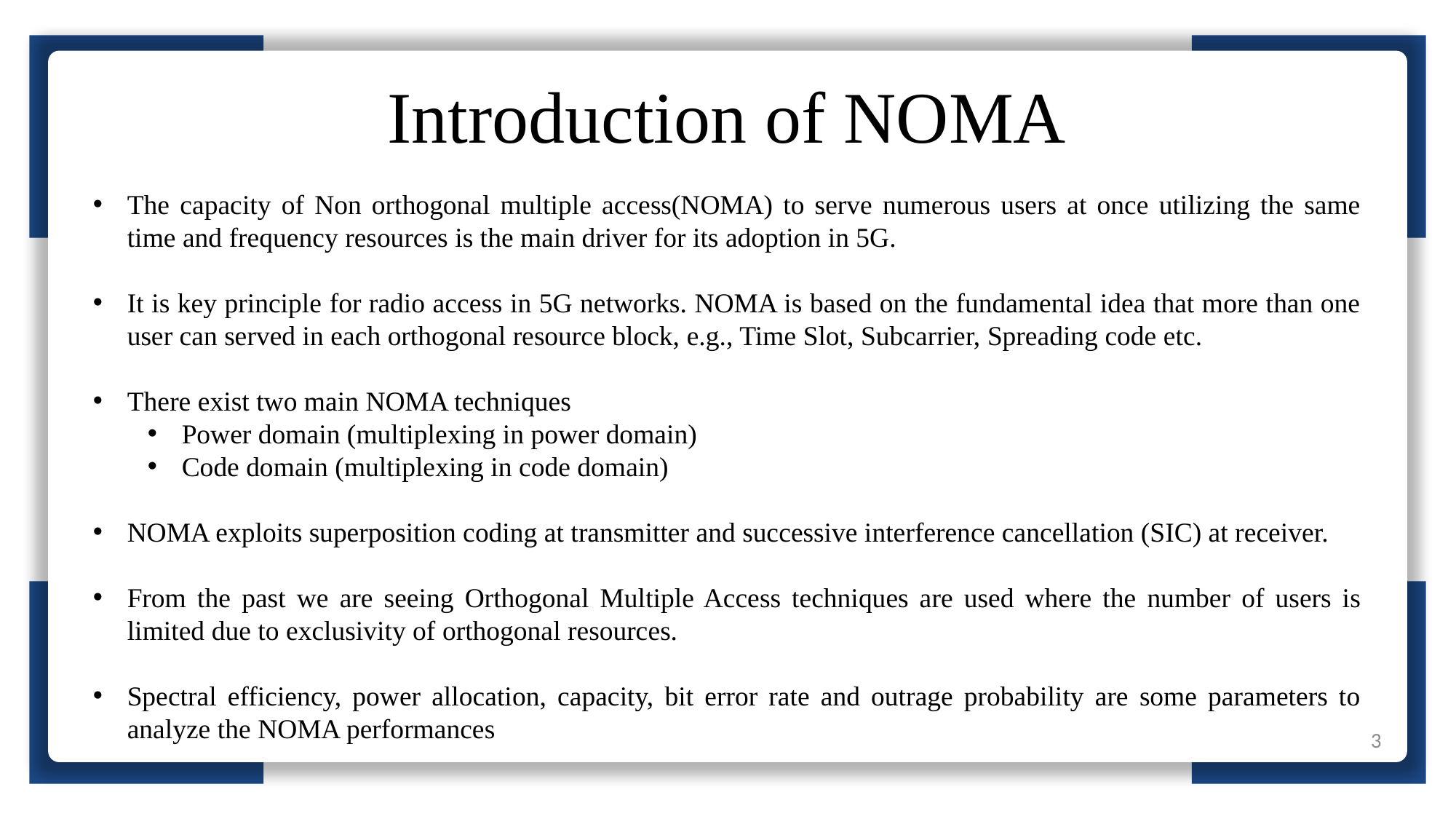

Introduction of NOMA
The capacity of Non orthogonal multiple access(NOMA) to serve numerous users at once utilizing the same time and frequency resources is the main driver for its adoption in 5G.

It is key principle for radio access in 5G networks. NOMA is based on the fundamental idea that more than one user can served in each orthogonal resource block, e.g., Time Slot, Subcarrier, Spreading code etc.

There exist two main NOMA techniques
Power domain (multiplexing in power domain)
Code domain (multiplexing in code domain)

NOMA exploits superposition coding at transmitter and successive interference cancellation (SIC) at receiver.

From the past we are seeing Orthogonal Multiple Access techniques are used where the number of users is limited due to exclusivity of orthogonal resources.

Spectral efficiency, power allocation, capacity, bit error rate and outrage probability are some parameters to analyze the NOMA performances

3